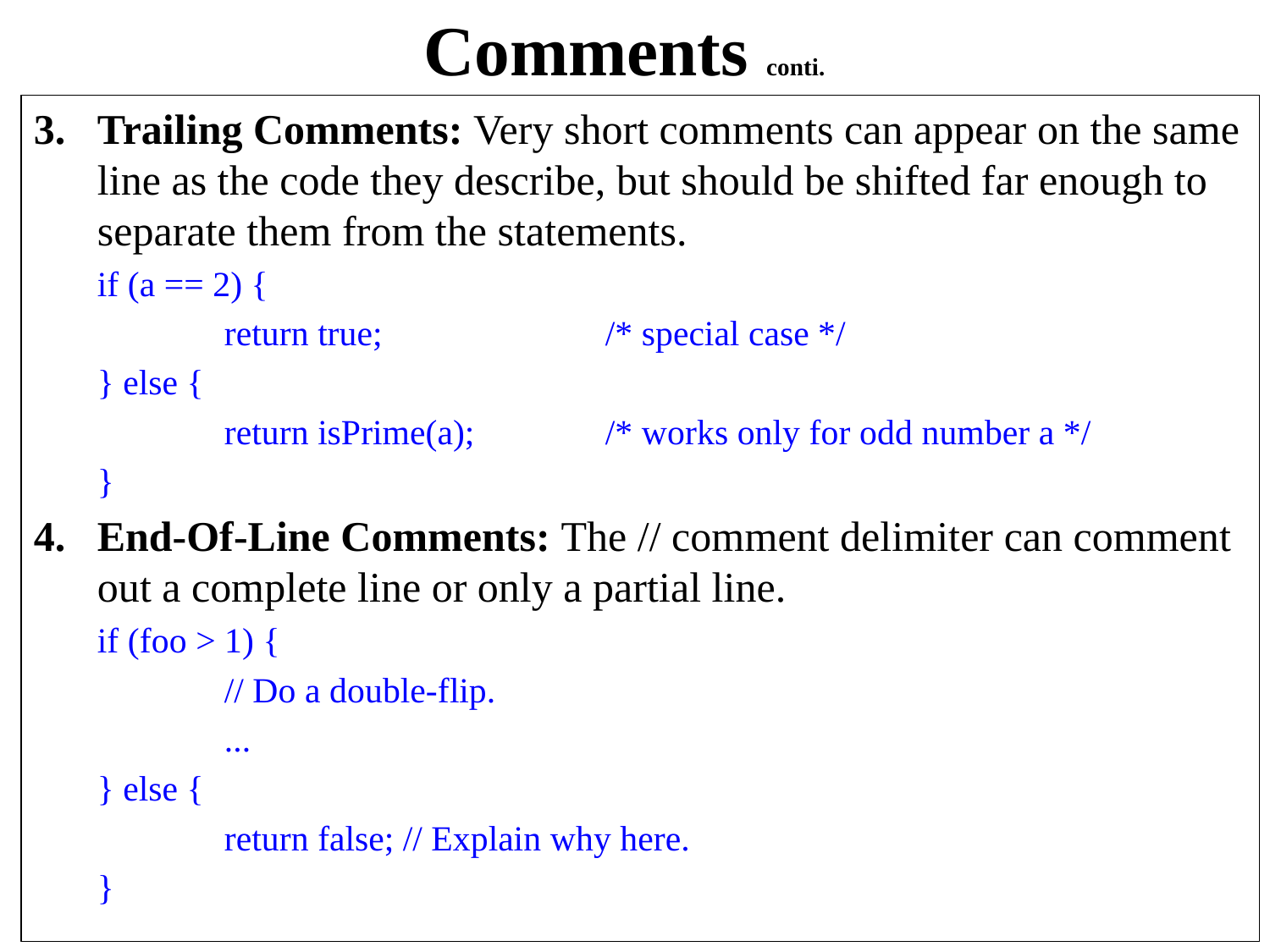

# Comments conti.
Trailing Comments: Very short comments can appear on the same line as the code they describe, but should be shifted far enough to separate them from the statements.
	if (a == 2) {
		return true;		/* special case */
	} else {
		return isPrime(a); 	/* works only for odd number a */
	}
End-Of-Line Comments: The // comment delimiter can comment out a complete line or only a partial line.
	if (foo > 1) {
		// Do a double-flip.
		...
	} else {
		return false; // Explain why here.
	}